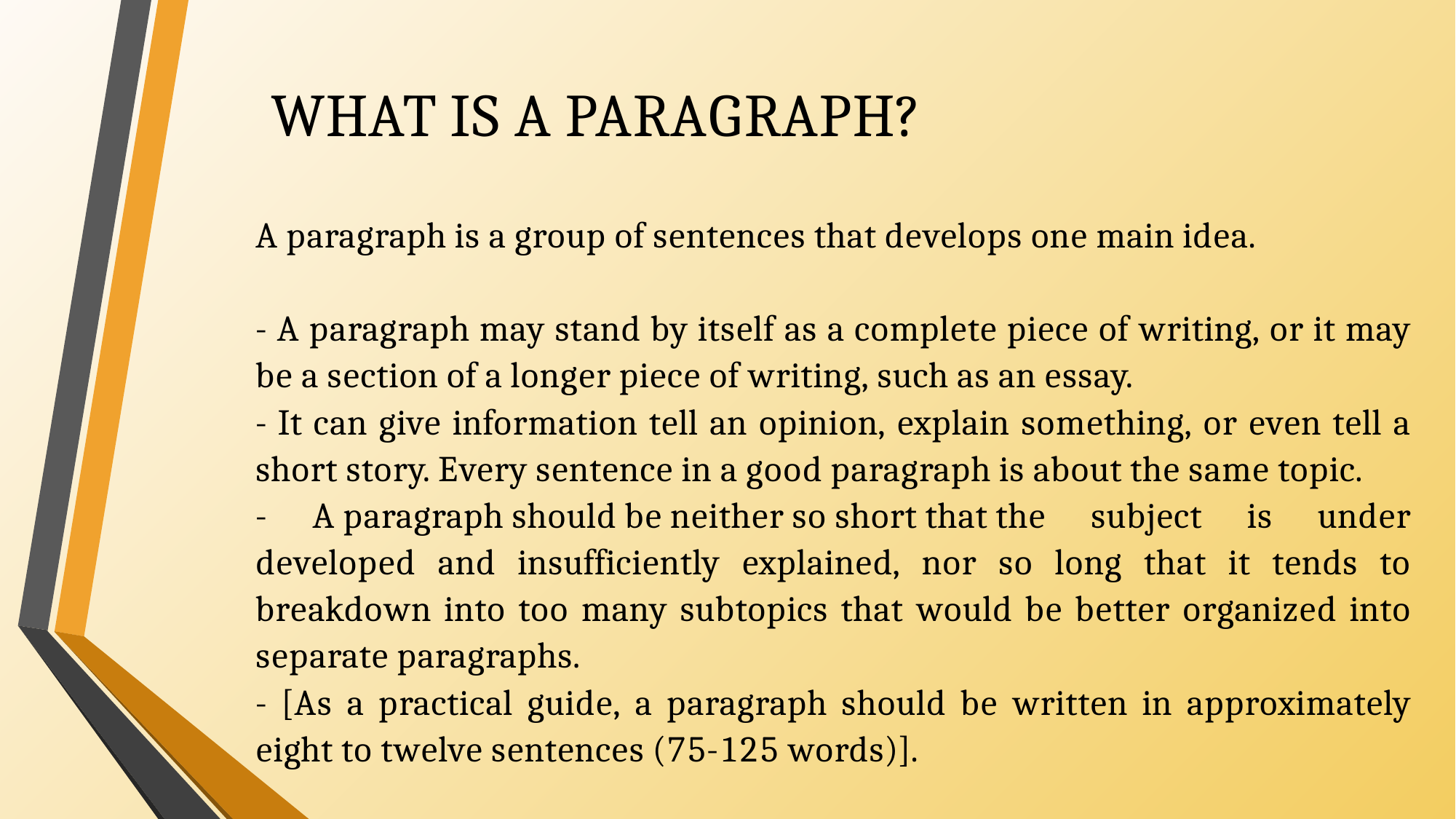

# WHAT IS A PARAGRAPH?
A paragraph is a group of sentences that develops one main idea.

- A paragraph may stand by itself as a complete piece of writing, or it may be a section of a longer piece of writing, such as an essay.
- It can give information tell an opinion, explain something, or even tell a short story. Every sentence in a good paragraph is about the same topic.
- A paragraph should be neither so short that the subject is under developed and insufficiently explained, nor so long that it tends to breakdown into too many subtopics that would be better organized into separate paragraphs.
- [As a practical guide, a paragraph should be written in approximately eight to twelve sentences (75-125 words)].